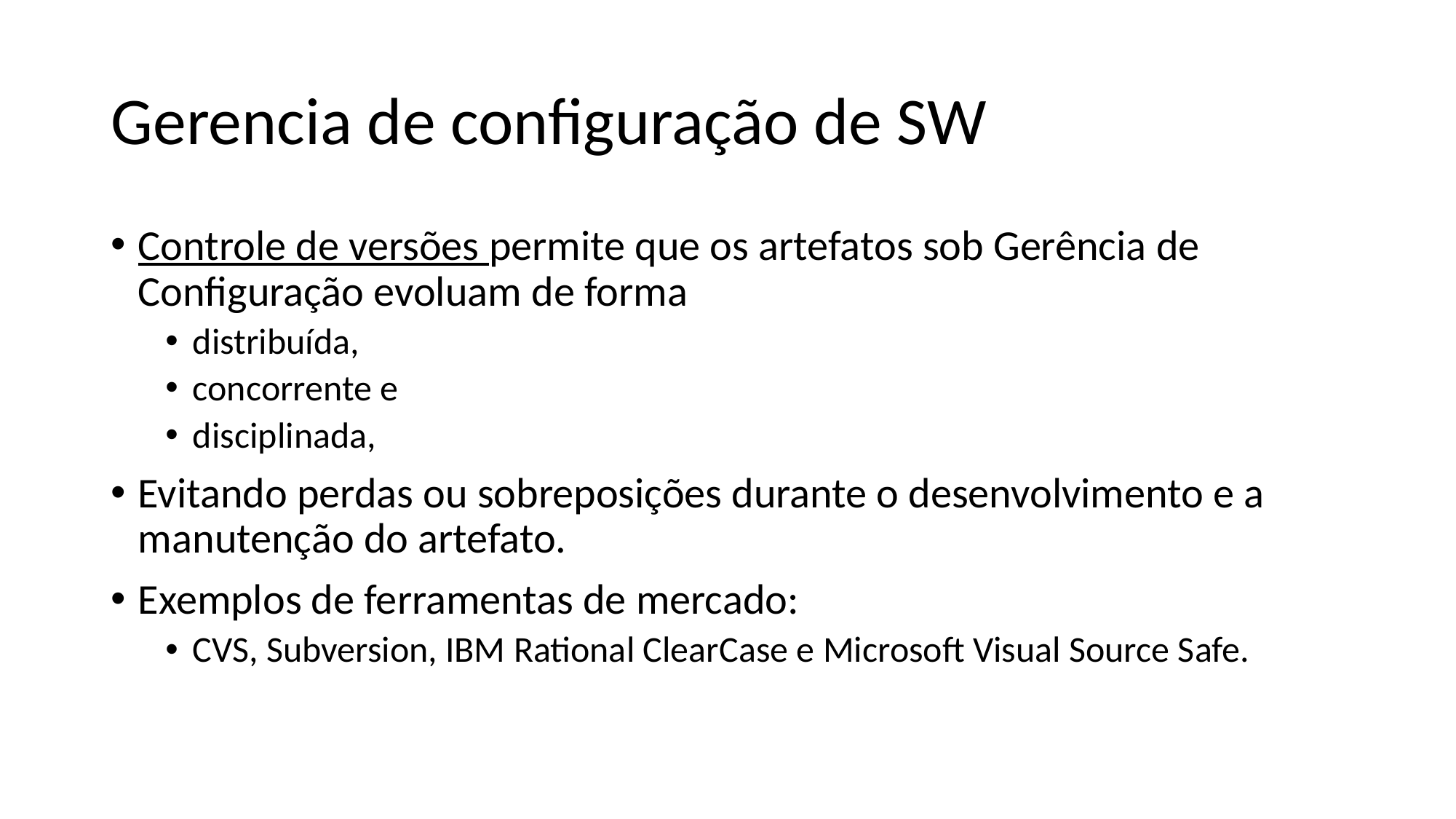

# Gerencia de configuração de SW
Controle de versões permite que os artefatos sob Gerência de Configuração evoluam de forma
distribuída,
concorrente e
disciplinada,
Evitando perdas ou sobreposições durante o desenvolvimento e a manutenção do artefato.
Exemplos de ferramentas de mercado:
CVS, Subversion, IBM Rational ClearCase e Microsoft Visual Source Safe.